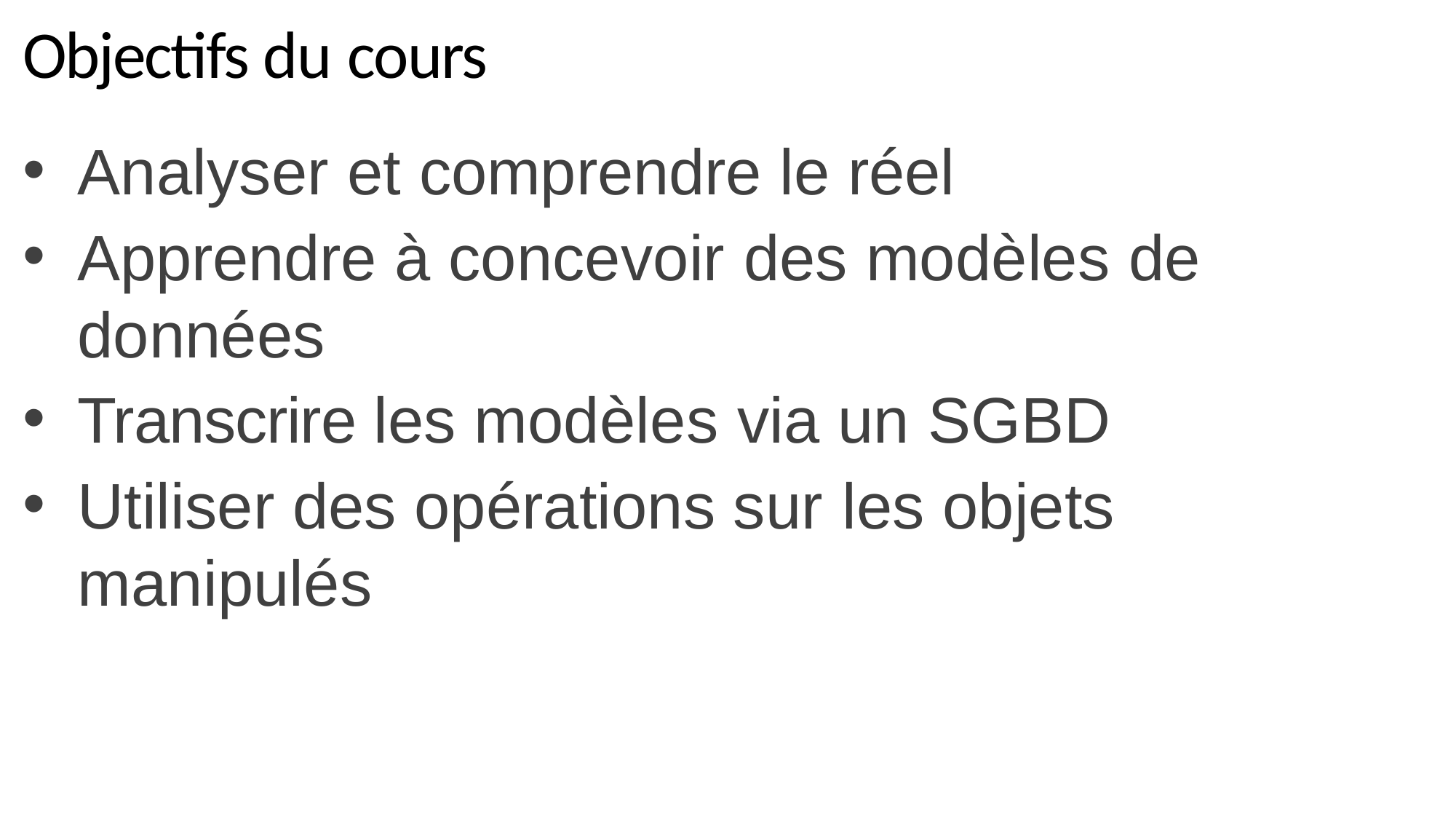

# Objectifs du cours
Analyser et comprendre le réel
Apprendre à concevoir des modèles de données
Transcrire les modèles via un SGBD
Utiliser des opérations sur les objets manipulés